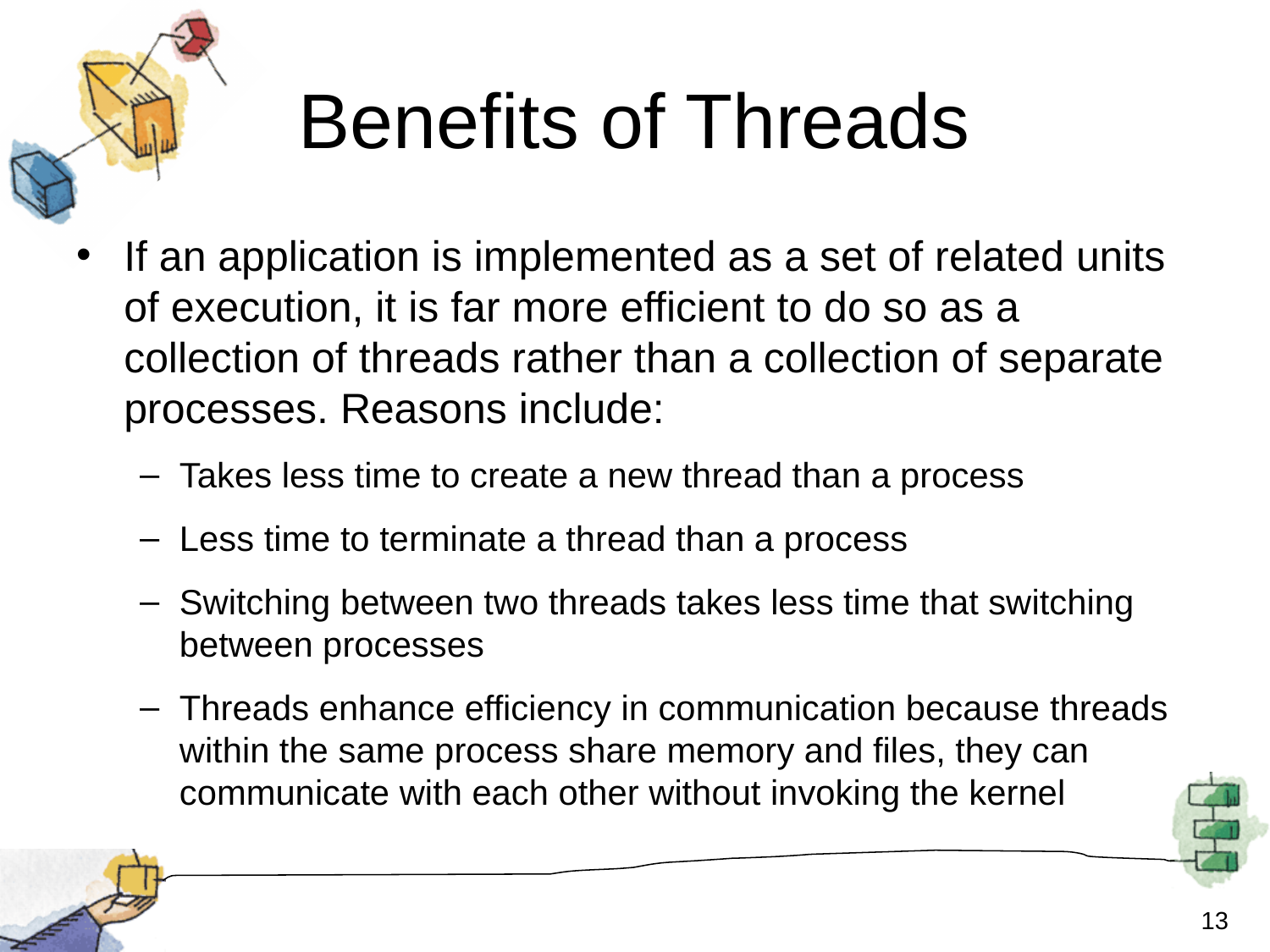

# Benefits of Threads
If an application is implemented as a set of related units of execution, it is far more efficient to do so as a collection of threads rather than a collection of separate processes. Reasons include:
Takes less time to create a new thread than a process
Less time to terminate a thread than a process
Switching between two threads takes less time that switching between processes
Threads enhance efficiency in communication because threads within the same process share memory and files, they can communicate with each other without invoking the kernel